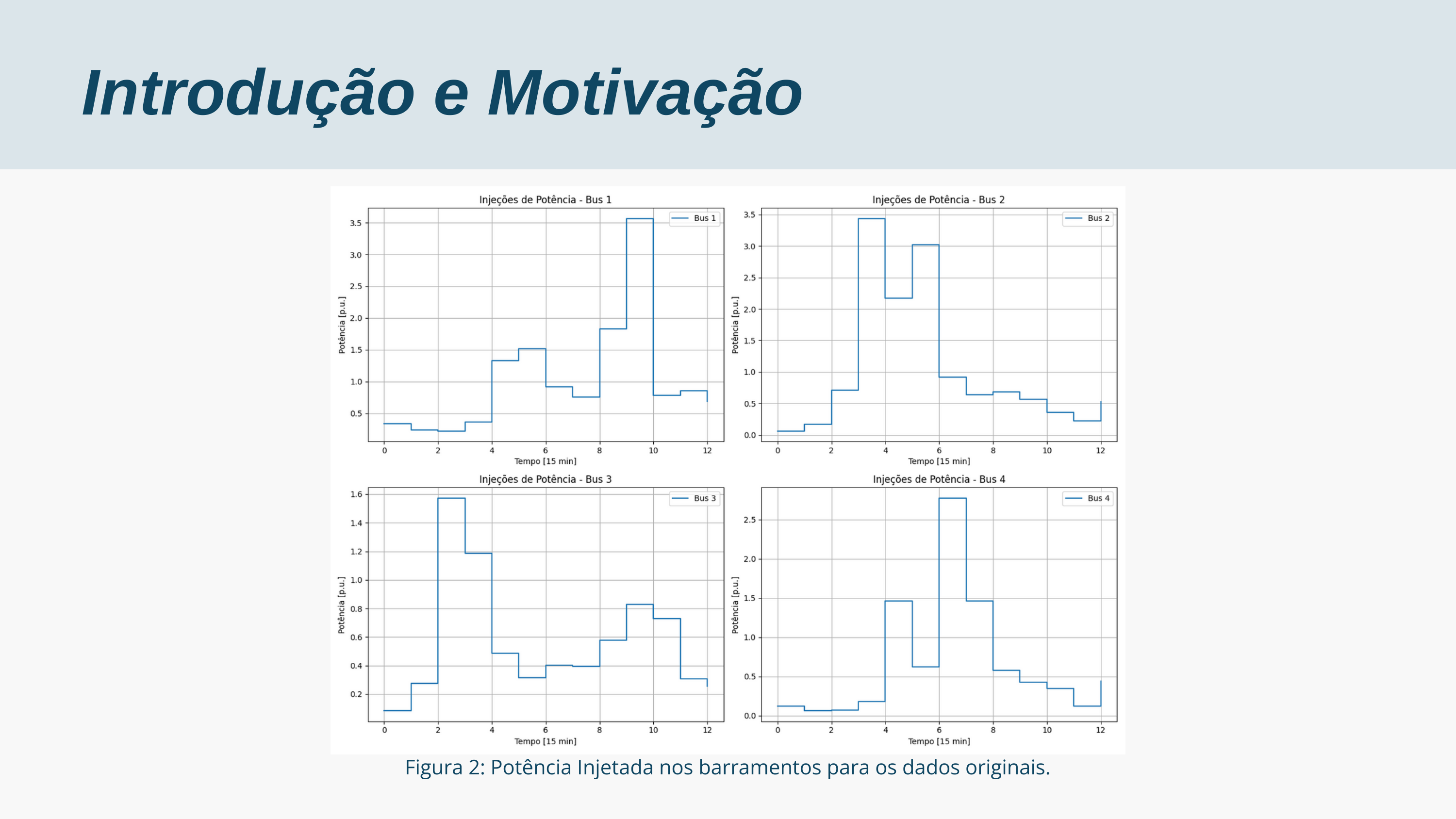

Introdução e Motivação

Figura 2: Potência Injetada nos barramentos para os dados originais.